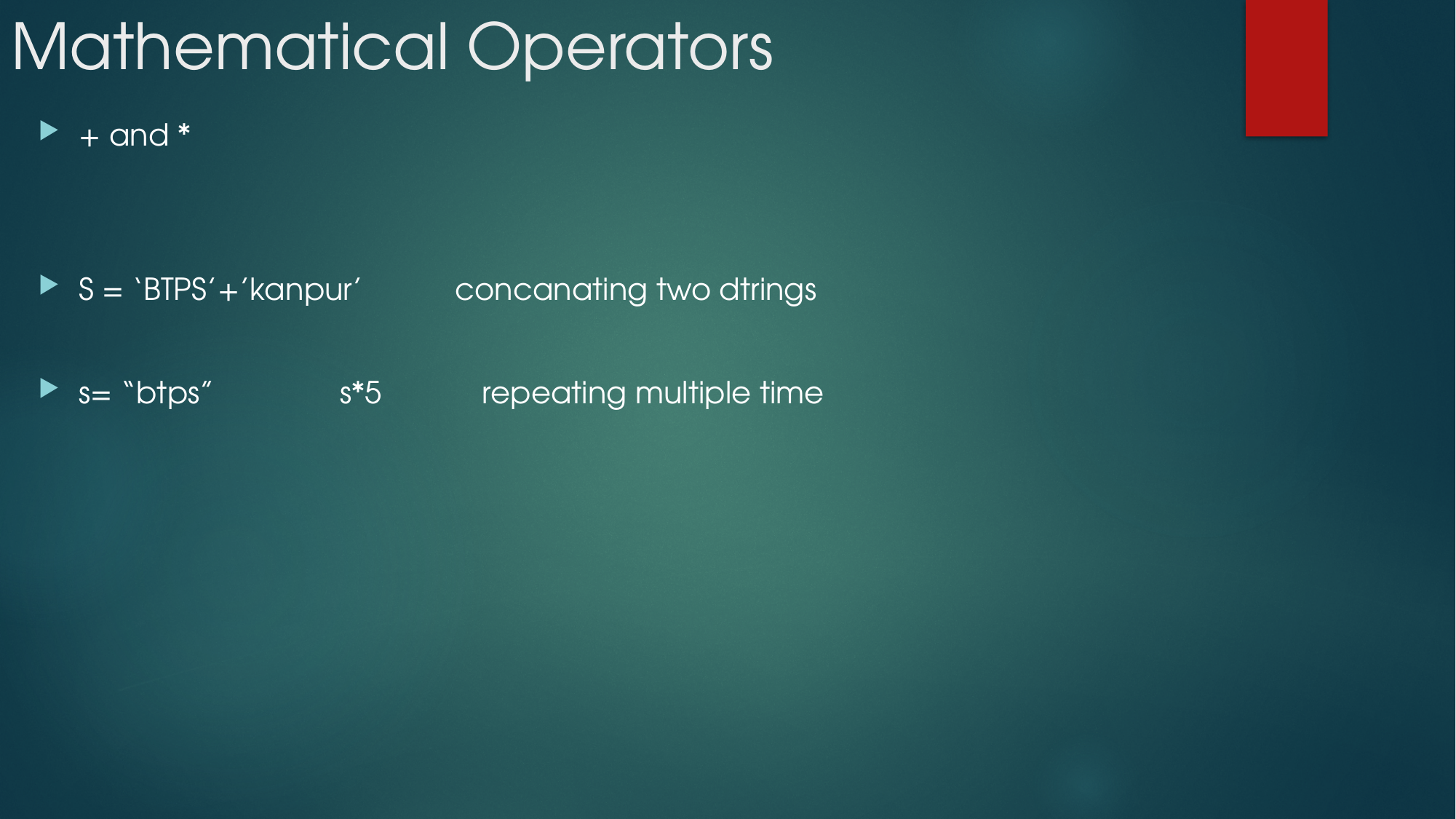

# Mathematical Operators
+ and *

S = ‘BTPS’+’kanpur’           concanating two dtrings

s= “btps”               s*5            repeating multiple time